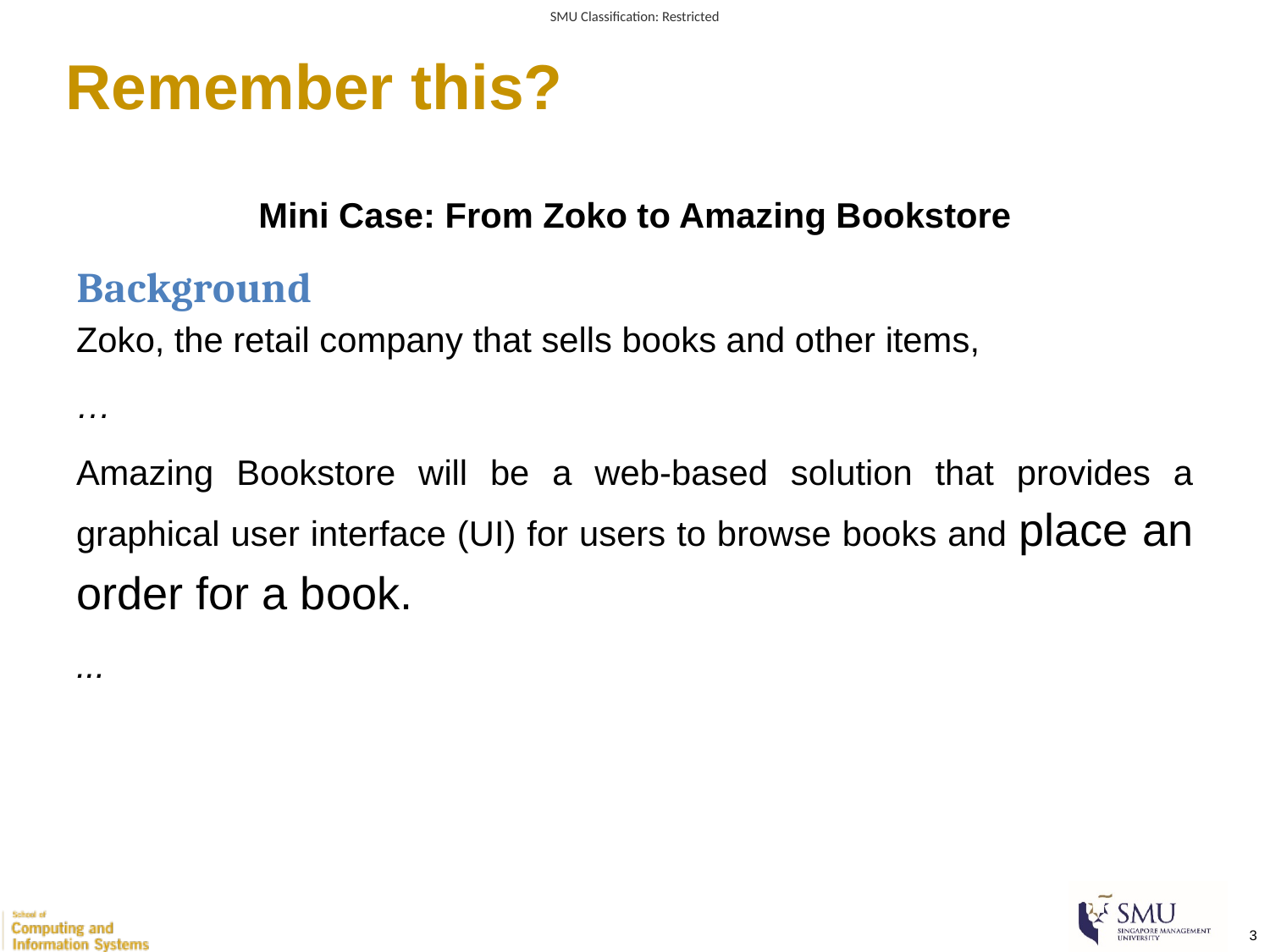

# Remember this?
Mini Case: From Zoko to Amazing Bookstore
Background
Zoko, the retail company that sells books and other items,
…
Amazing Bookstore will be a web-based solution that provides a graphical user interface (UI) for users to browse books and place an order for a book.
...
3